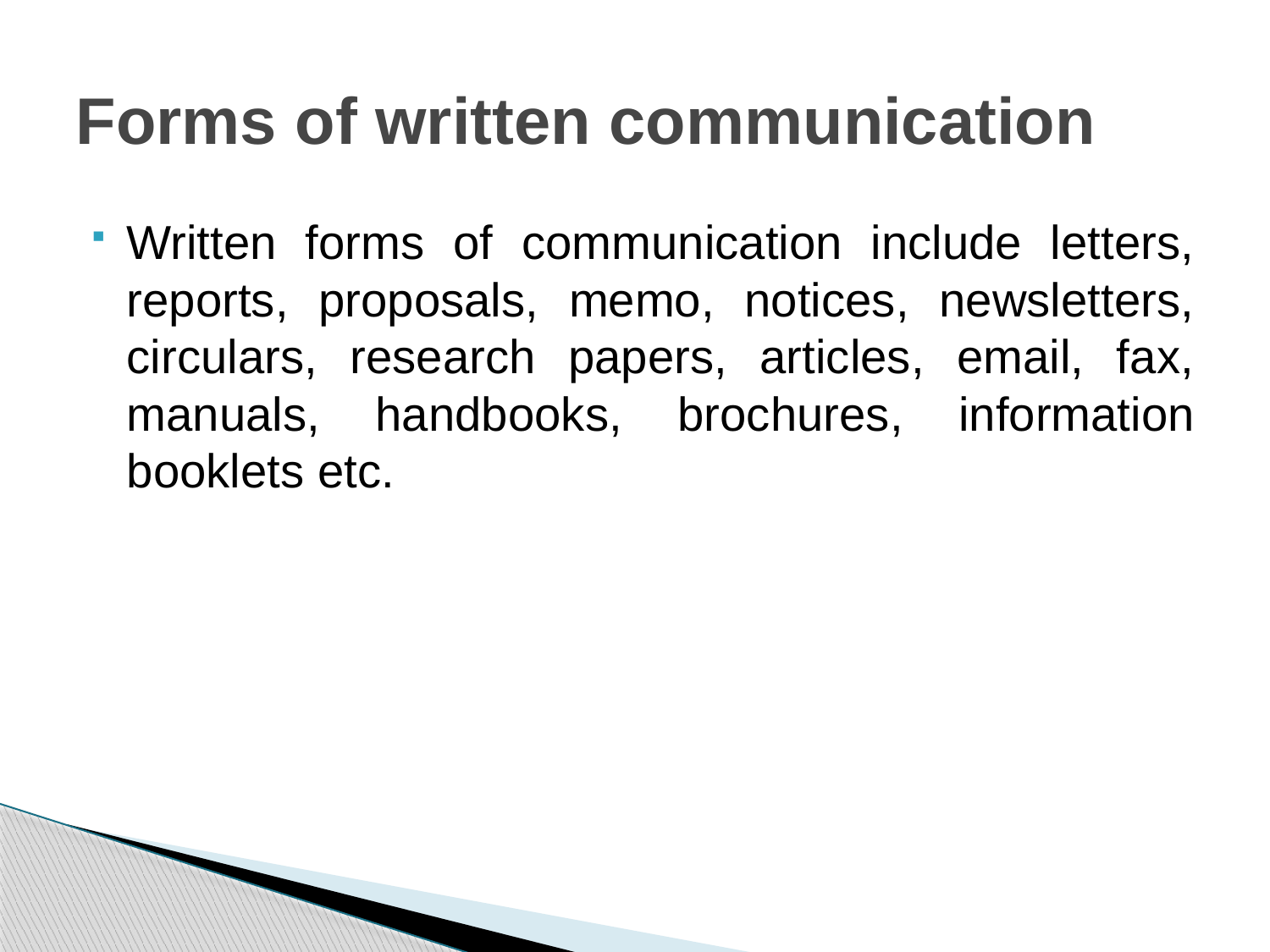

# Forms of written communication
Written forms of communication include letters, reports, proposals, memo, notices, newsletters, circulars, research papers, articles, email, fax, manuals, handbooks, brochures, information booklets etc.